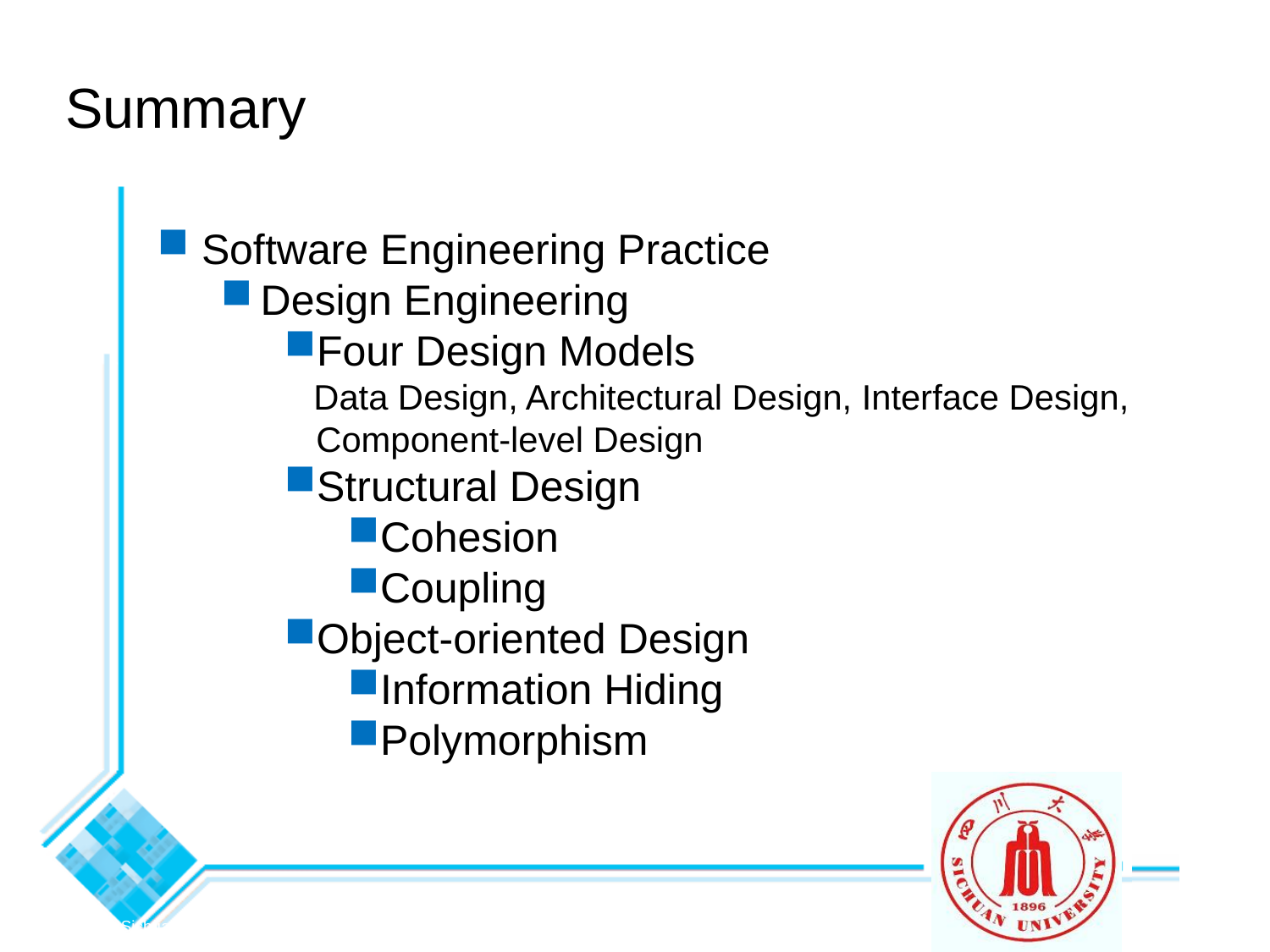

Summary
 Software Engineering Practice
Design Engineering
Four Design Models
   Data Design, Architectural Design, Interface Design, Component-level Design
Structural Design
Cohesion
Coupling
Object-oriented Design
Information Hiding
Polymorphism
© 2010 Sichuan University All rights reserved.  |  Confidential
121